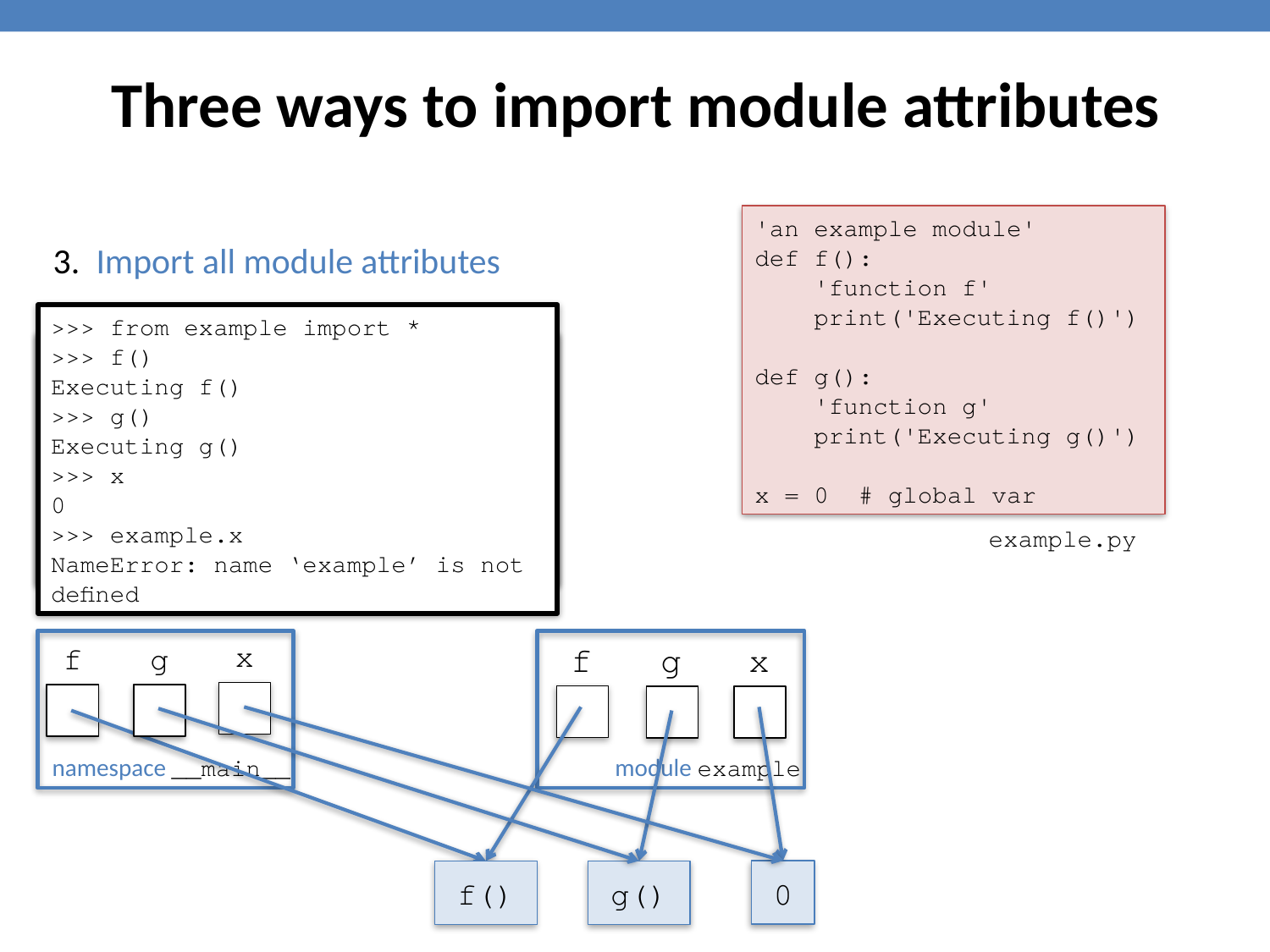

Three ways to import module attributes
'an example module'
def f():
    'function f'
    print('Executing f()')

def g():
    'function g'
    print('Executing g()')

x = 0  # global var
3.  Import all module attributes
>>> from example import *
>>> f()
Executing f()
>>> g()
Executing g()
>>> x
0
>>> example.x
NameError: name ‘example’ is not defined
>>>

>>> from example import *
>>>

example.py
x
f

g
x
f
g

module example
0
f()
g()

namespace __main__